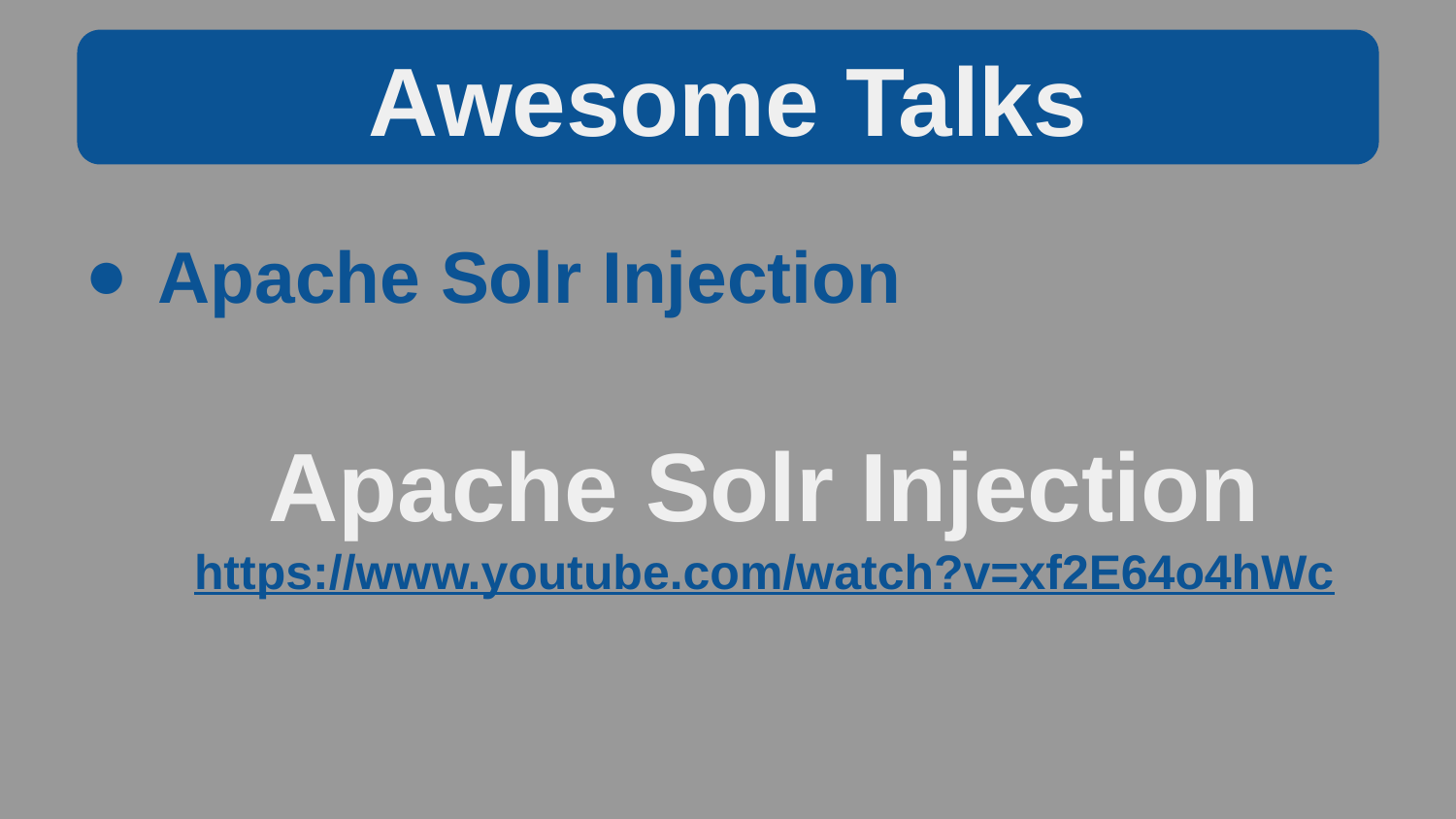

Awesome Talks
Apache Solr Injection
Apache Solr Injection
https://www.youtube.com/watch?v=xf2E64o4hWc